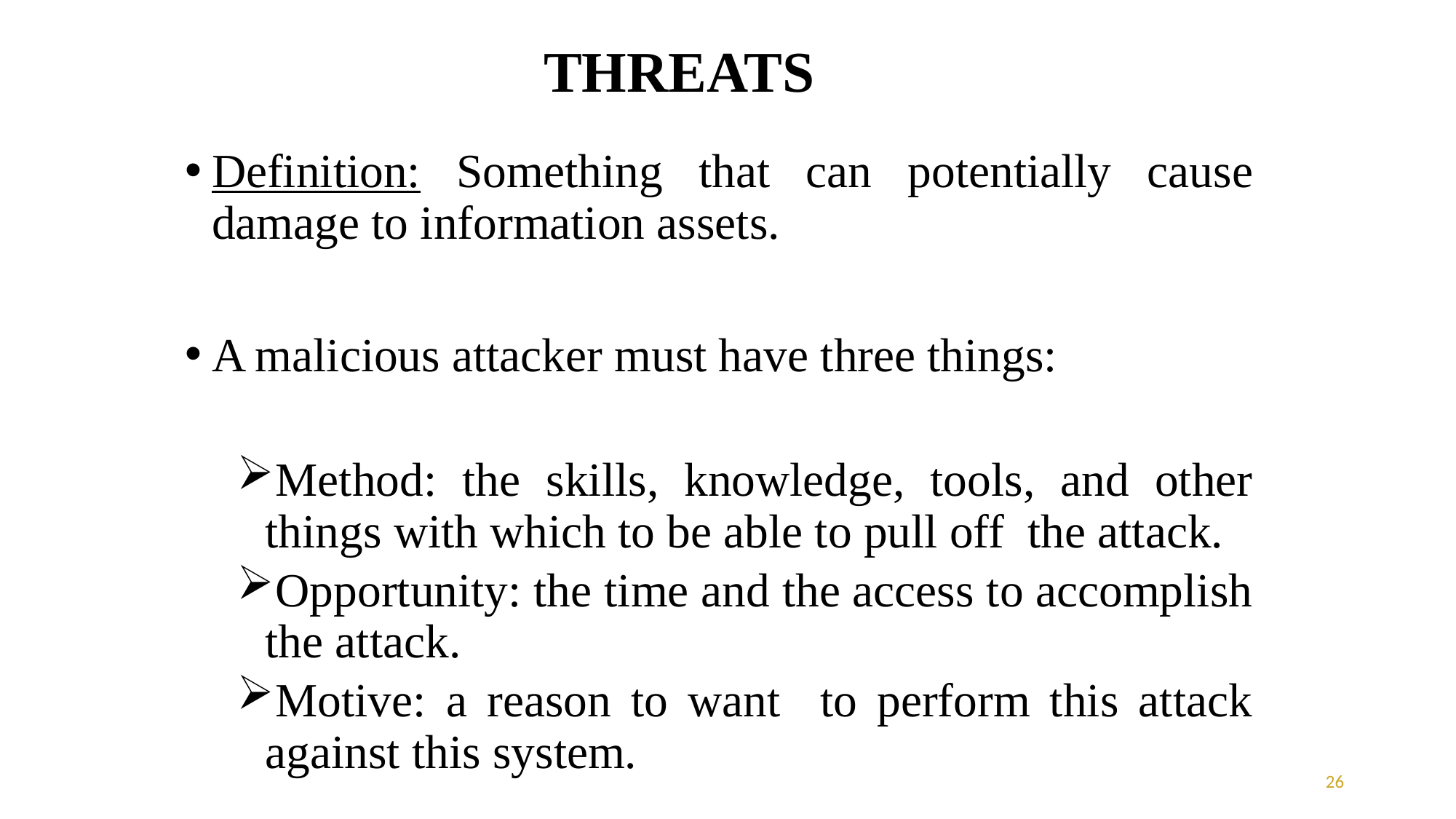

# THREATS
Definition: Something that can potentially cause damage to information assets.

A malicious attacker must have three things:

Method: the skills, knowledge, tools, and other things with which to be able to pull off  the attack.
Opportunity: the time and the access to accomplish the attack.
Motive: a reason to want  to perform this attack against this system.
26